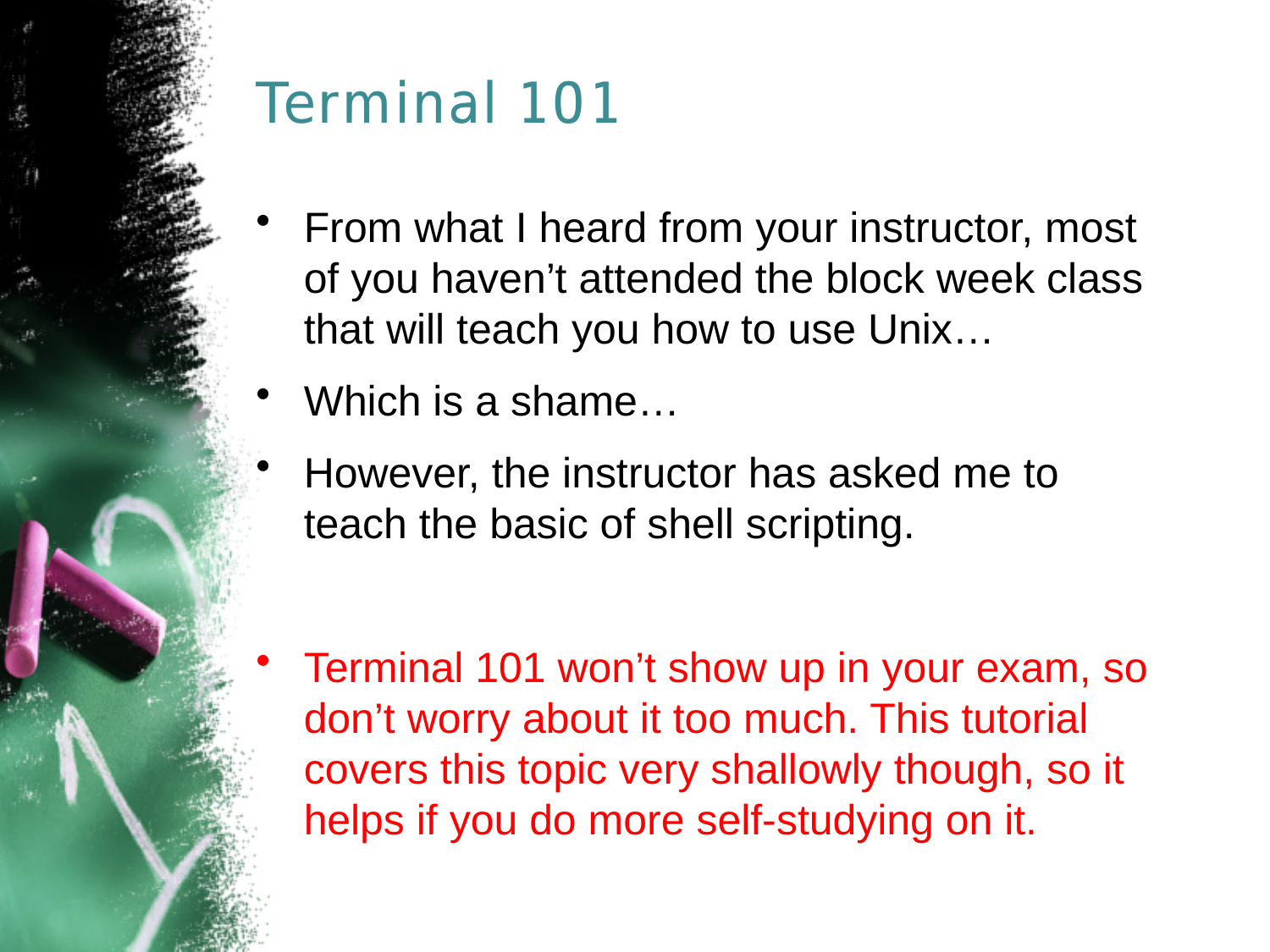

# Terminal 101
From what I heard from your instructor, most of you haven’t attended the block week class that will teach you how to use Unix…
Which is a shame…
However, the instructor has asked me to teach the basic of shell scripting.

Terminal 101 won’t show up in your exam, so don’t worry about it too much. This tutorial covers this topic very shallowly though, so it helps if you do more self-studying on it.